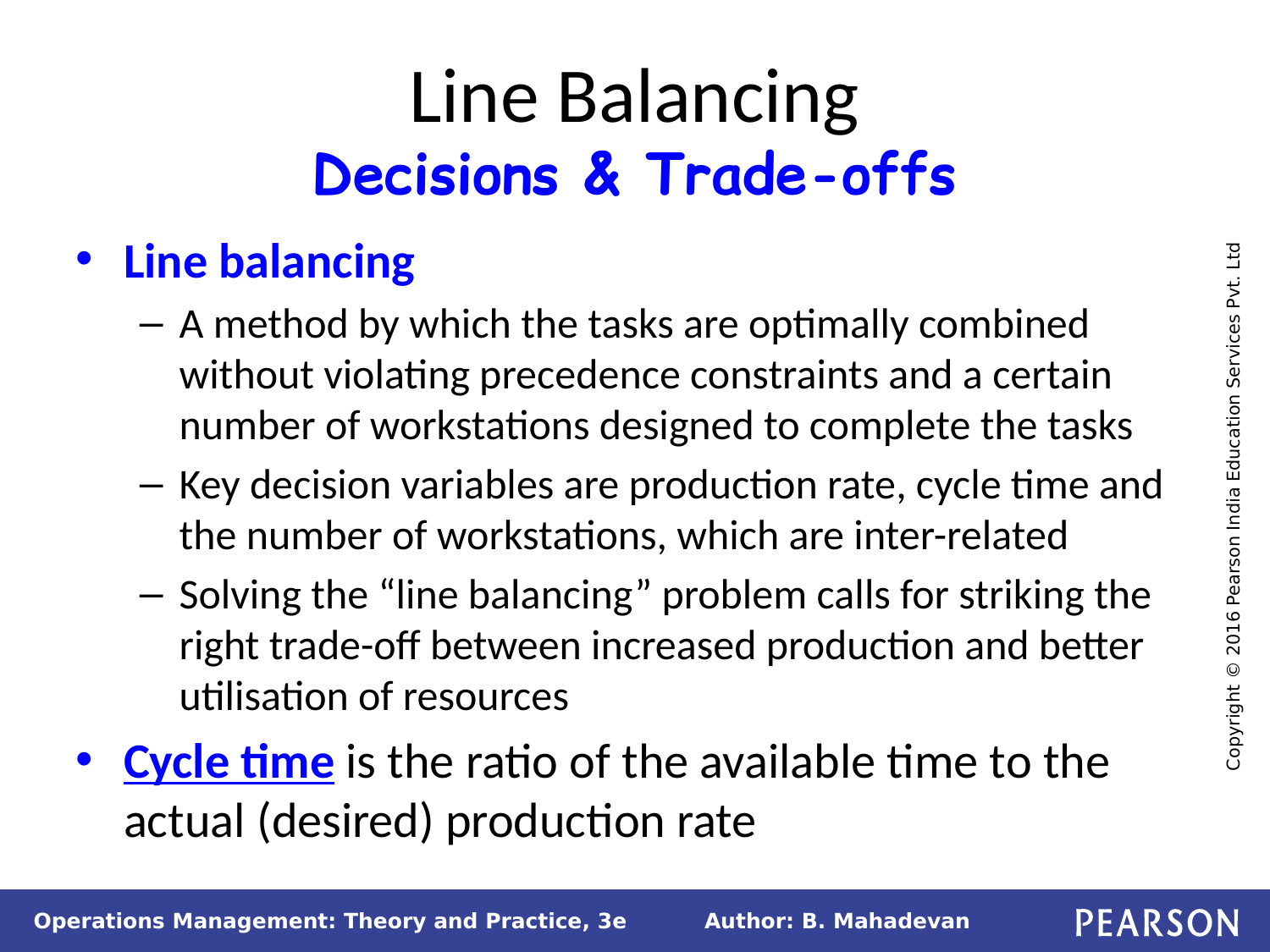

# Line Balancing Decisions & Trade-offs
Line balancing
A method by which the tasks are optimally combined without violating precedence constraints and a certain number of workstations designed to complete the tasks
Key decision variables are production rate, cycle time and the number of workstations, which are inter-related
Solving the “line balancing” problem calls for striking the right trade-off between increased production and better utilisation of resources
Cycle time is the ratio of the available time to the actual (desired) production rate